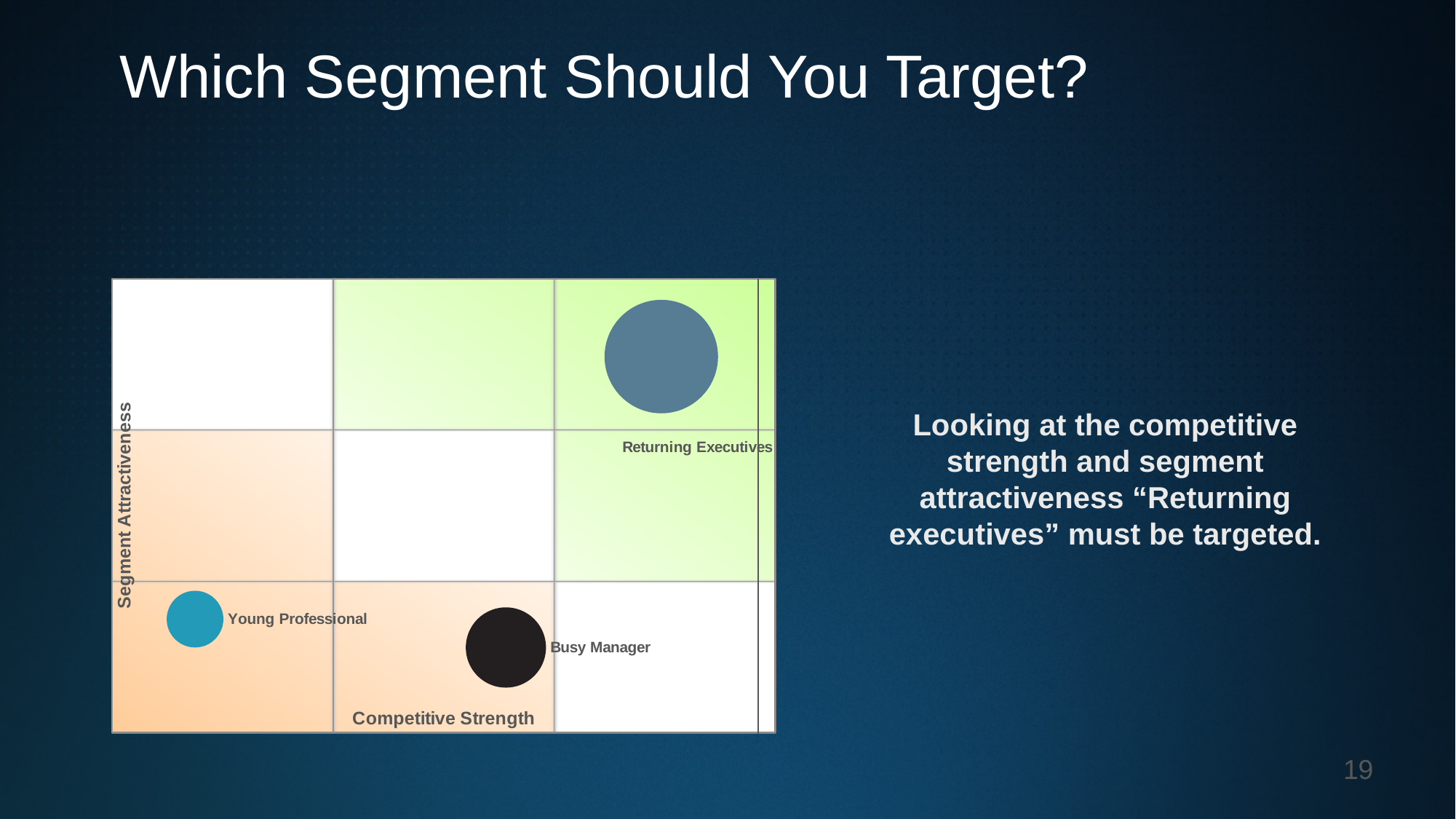

Which Segment Should You Target?

### Chart

| Category | Young Professional | Returning Executive | Busy Manager |
|---|---|---|---|
Looking at the competitive strength and segment attractiveness “Returning executives” must be targeted.
19